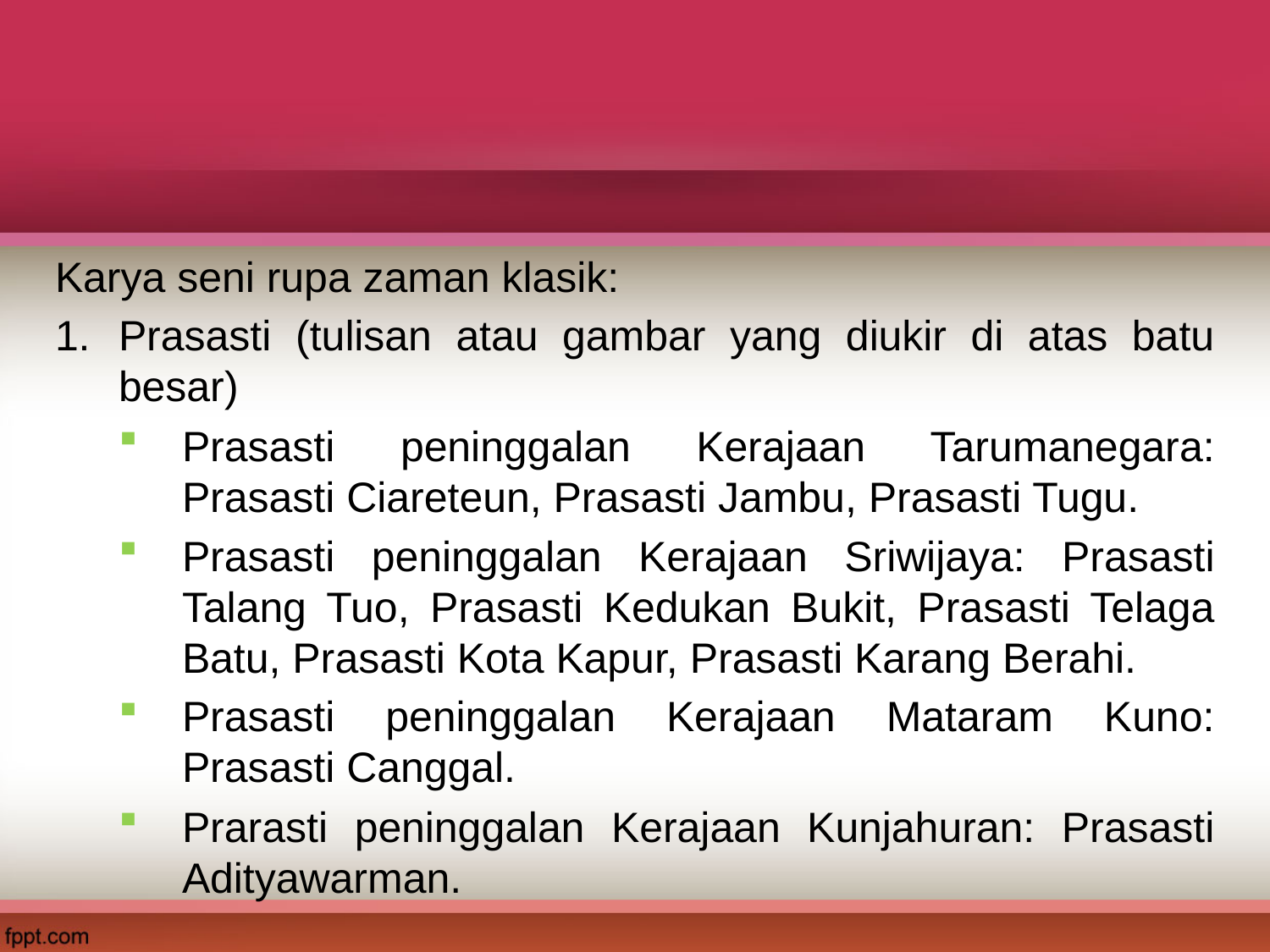

Karya seni rupa zaman klasik:
Prasasti (tulisan atau gambar yang diukir di atas batu besar)
Prasasti peninggalan Kerajaan Tarumanegara: Prasasti Ciareteun, Prasasti Jambu, Prasasti Tugu.
Prasasti peninggalan Kerajaan Sriwijaya: Prasasti Talang Tuo, Prasasti Kedukan Bukit, Prasasti Telaga Batu, Prasasti Kota Kapur, Prasasti Karang Berahi.
Prasasti peninggalan Kerajaan Mataram Kuno: Prasasti Canggal.
Prarasti peninggalan Kerajaan Kunjahuran: Prasasti Adityawarman.